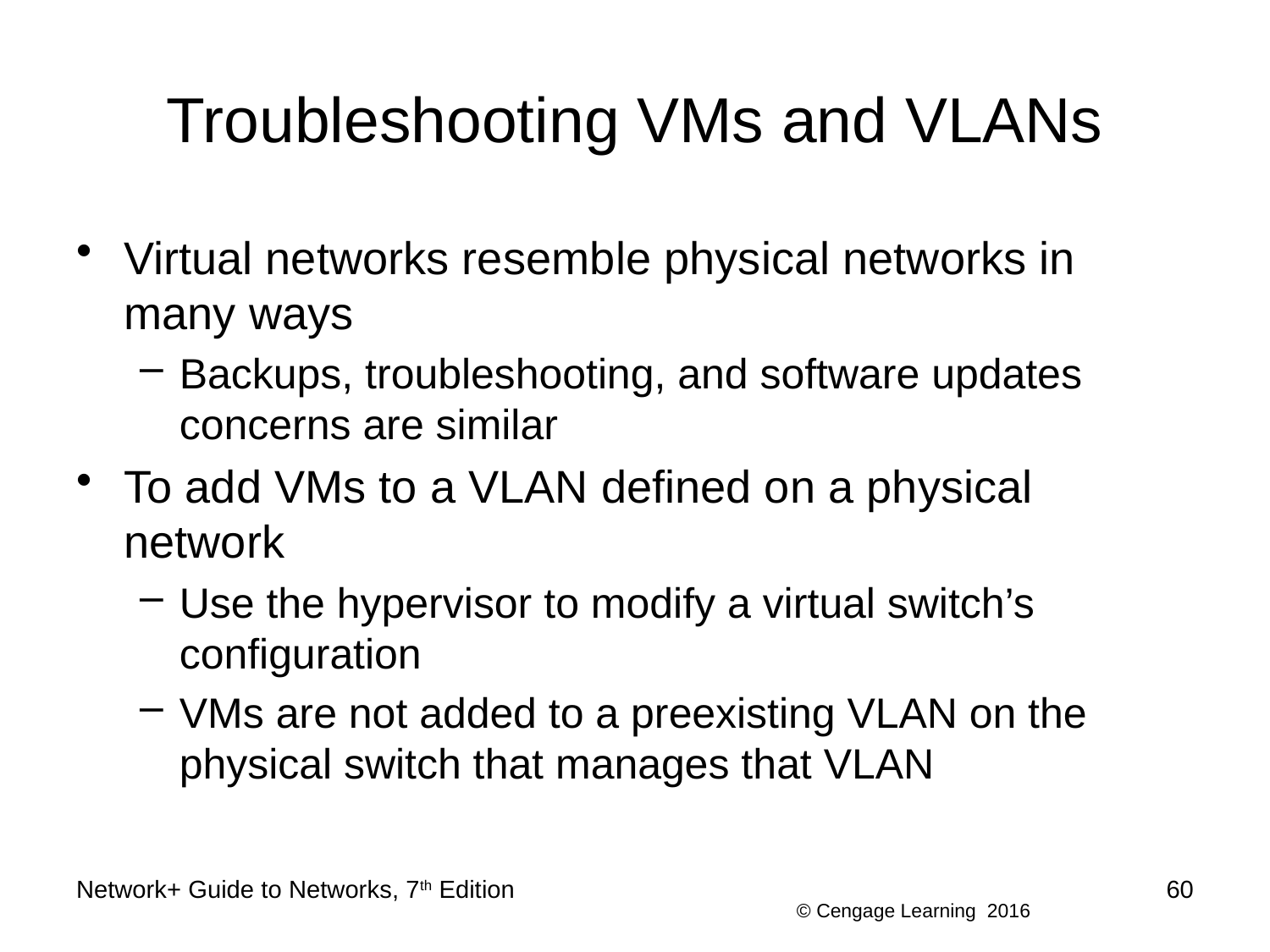

# Troubleshooting VMs and VLANs
Virtual networks resemble physical networks in many ways
Backups, troubleshooting, and software updates concerns are similar
To add VMs to a VLAN defined on a physical network
Use the hypervisor to modify a virtual switch’s configuration
VMs are not added to a preexisting VLAN on the physical switch that manages that VLAN
Network+ Guide to Networks, 7th Edition
60